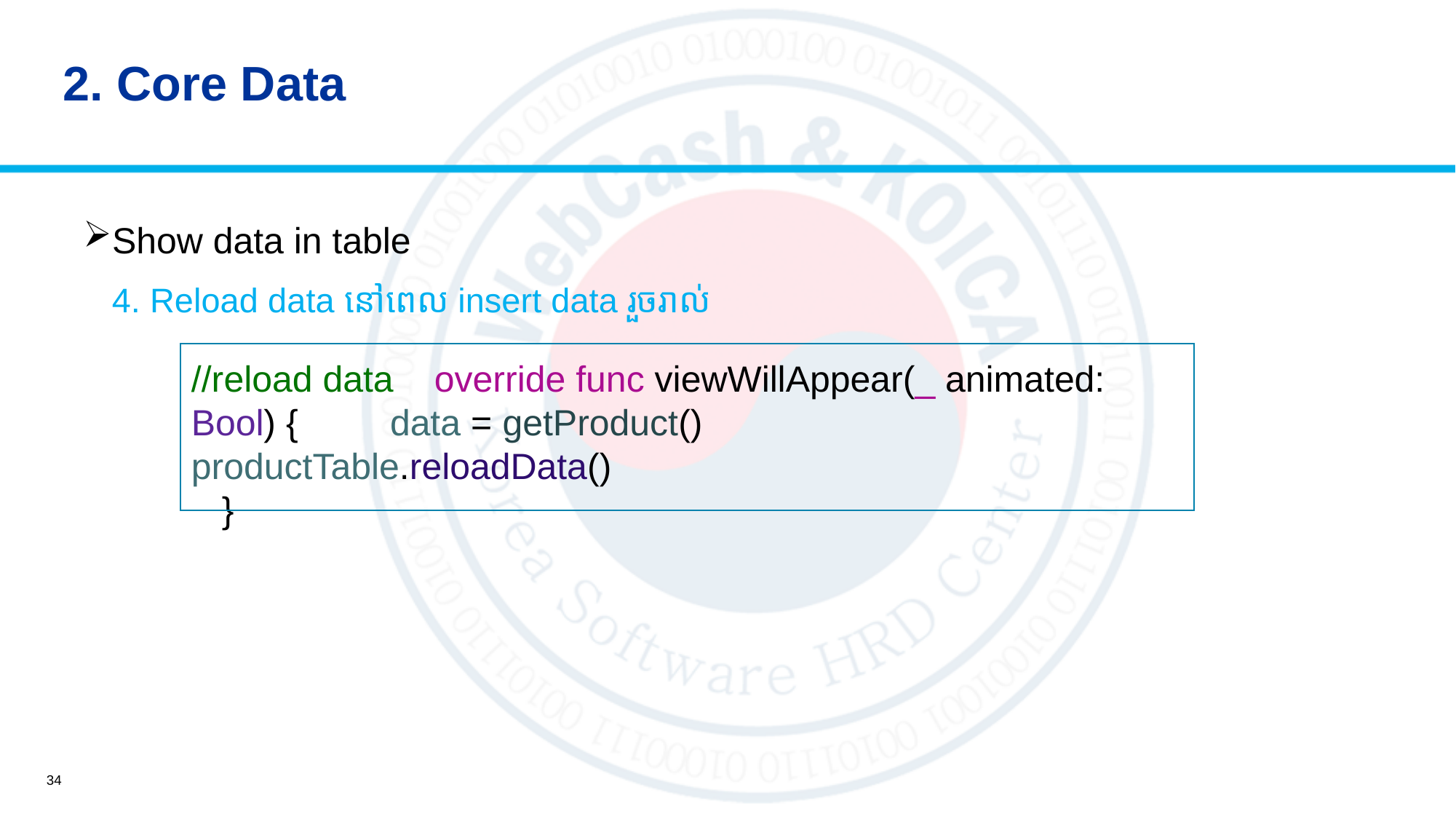

# 2. Core Data
Show data in table
4. Reload data នៅពេល insert data រួចរាល់

//reload data    override func viewWillAppear(_ animated: Bool) {         data = getProduct()      productTable.reloadData()
   }

34